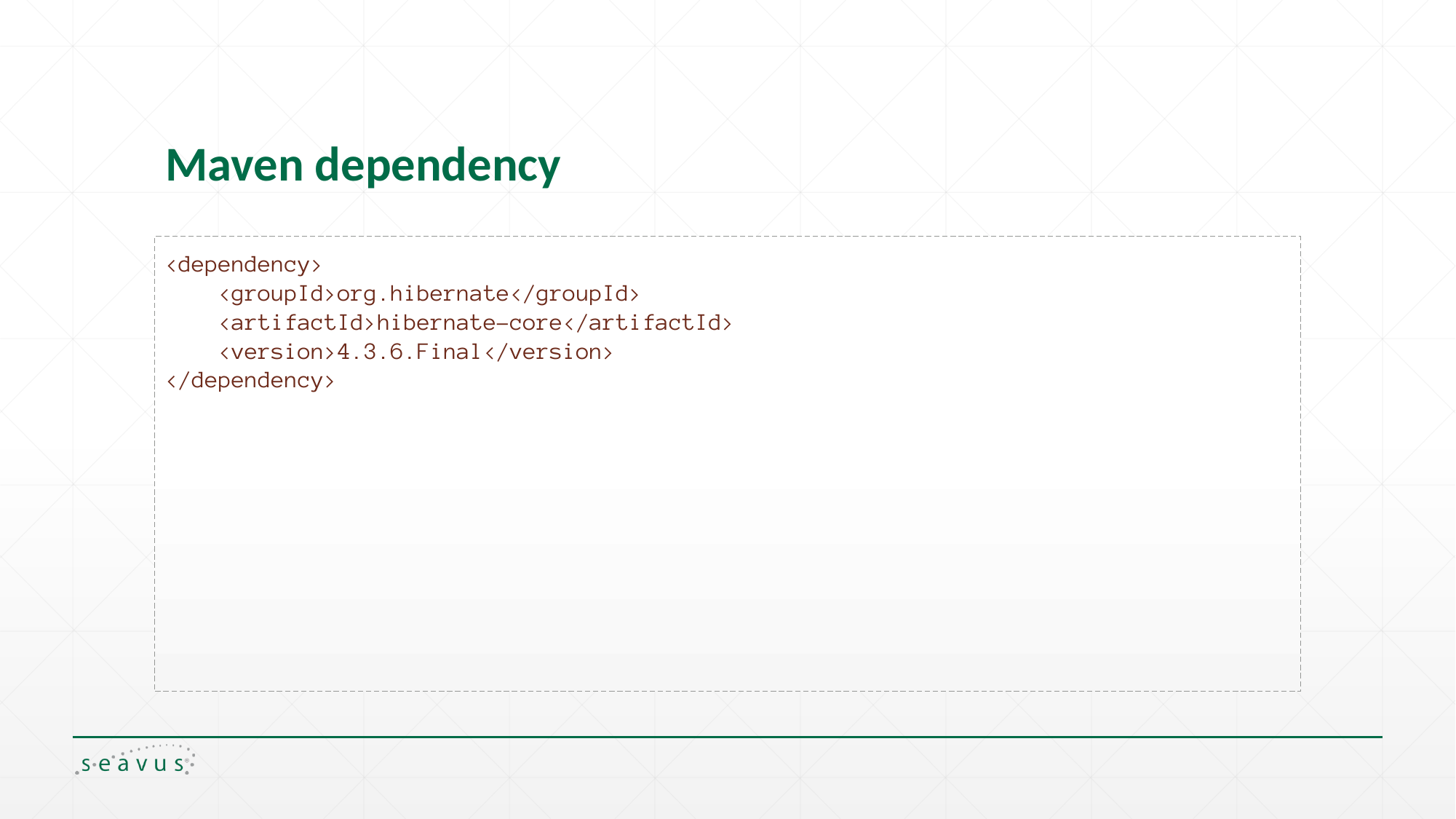

# Maven dependency
<dependency>
    <groupId>org.hibernate</groupId>
    <artifactId>hibernate-core</artifactId>
    <version>4.3.6.Final</version>
</dependency>